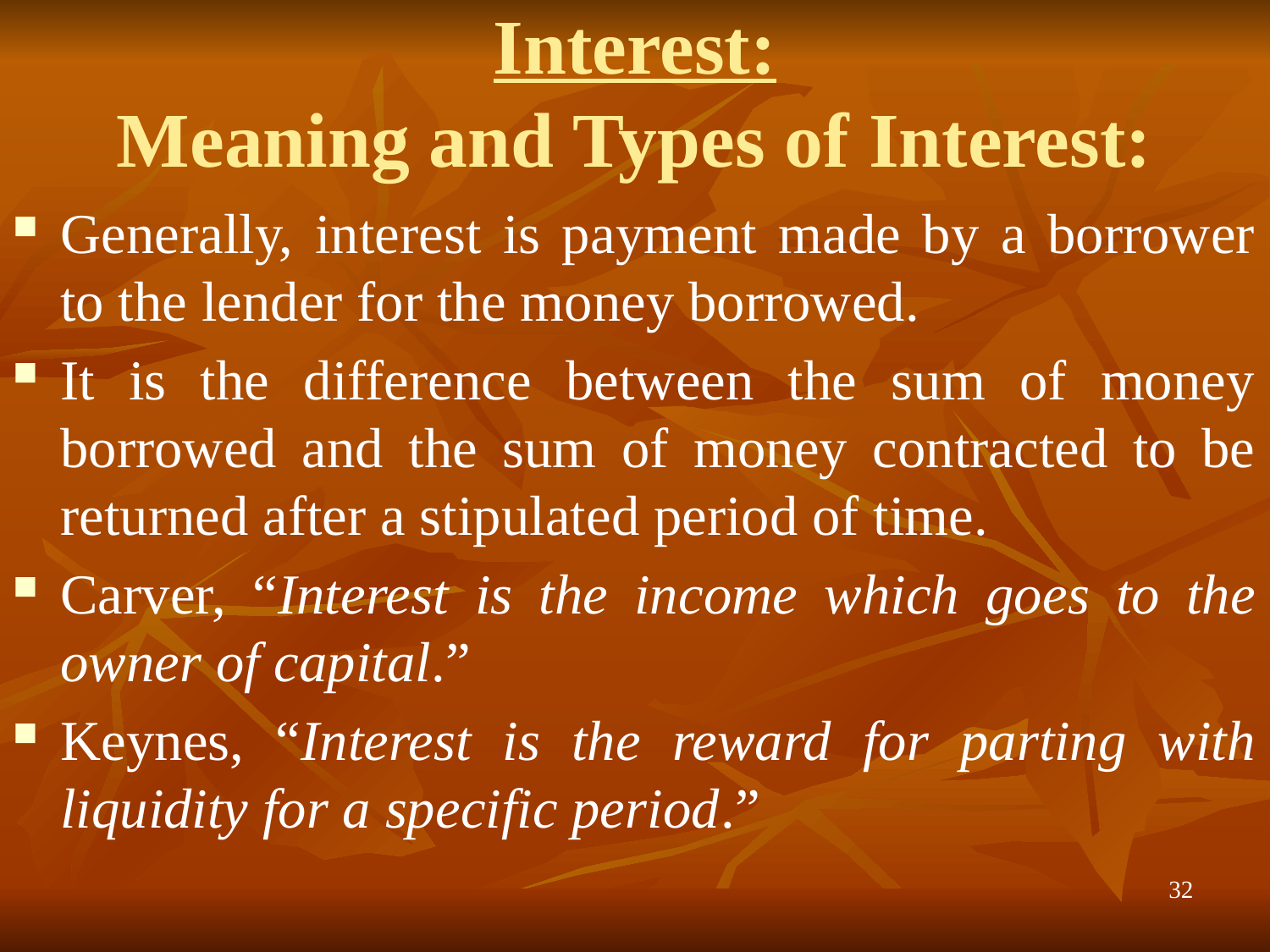

# Interest: Meaning and Types of Interest:
Generally, interest is payment made by a borrower to the lender for the money borrowed.
It is the difference between the sum of money borrowed and the sum of money contracted to be returned after a stipulated period of time.
Carver, “Interest is the income which goes to the owner of capital.”
Keynes, “Interest is the reward for parting with liquidity for a specific period.”

32